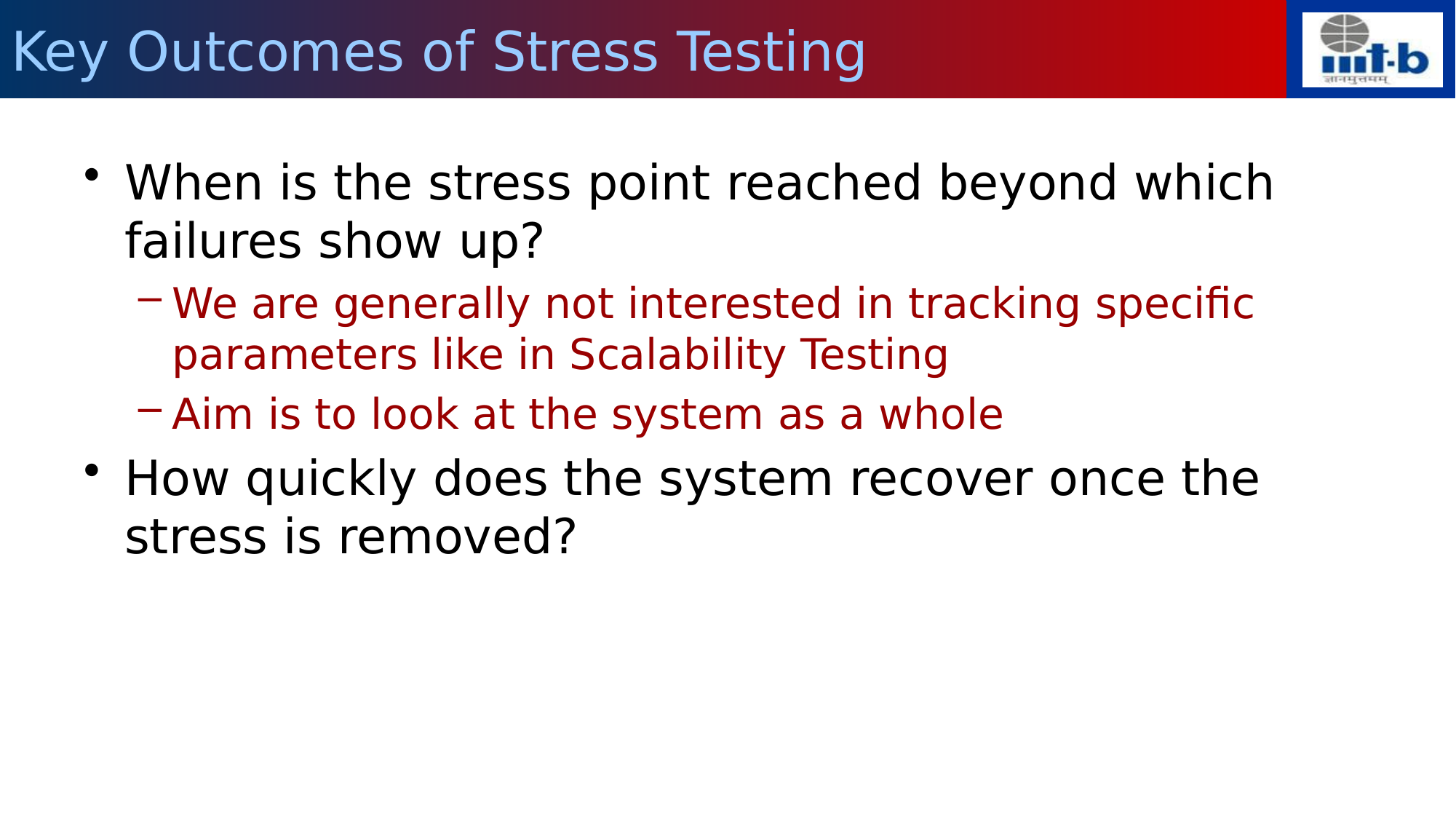

# Key Outcomes of Stress Testing
When is the stress point reached beyond which failures show up?
We are generally not interested in tracking specific parameters like in Scalability Testing
Aim is to look at the system as a whole
How quickly does the system recover once the stress is removed?